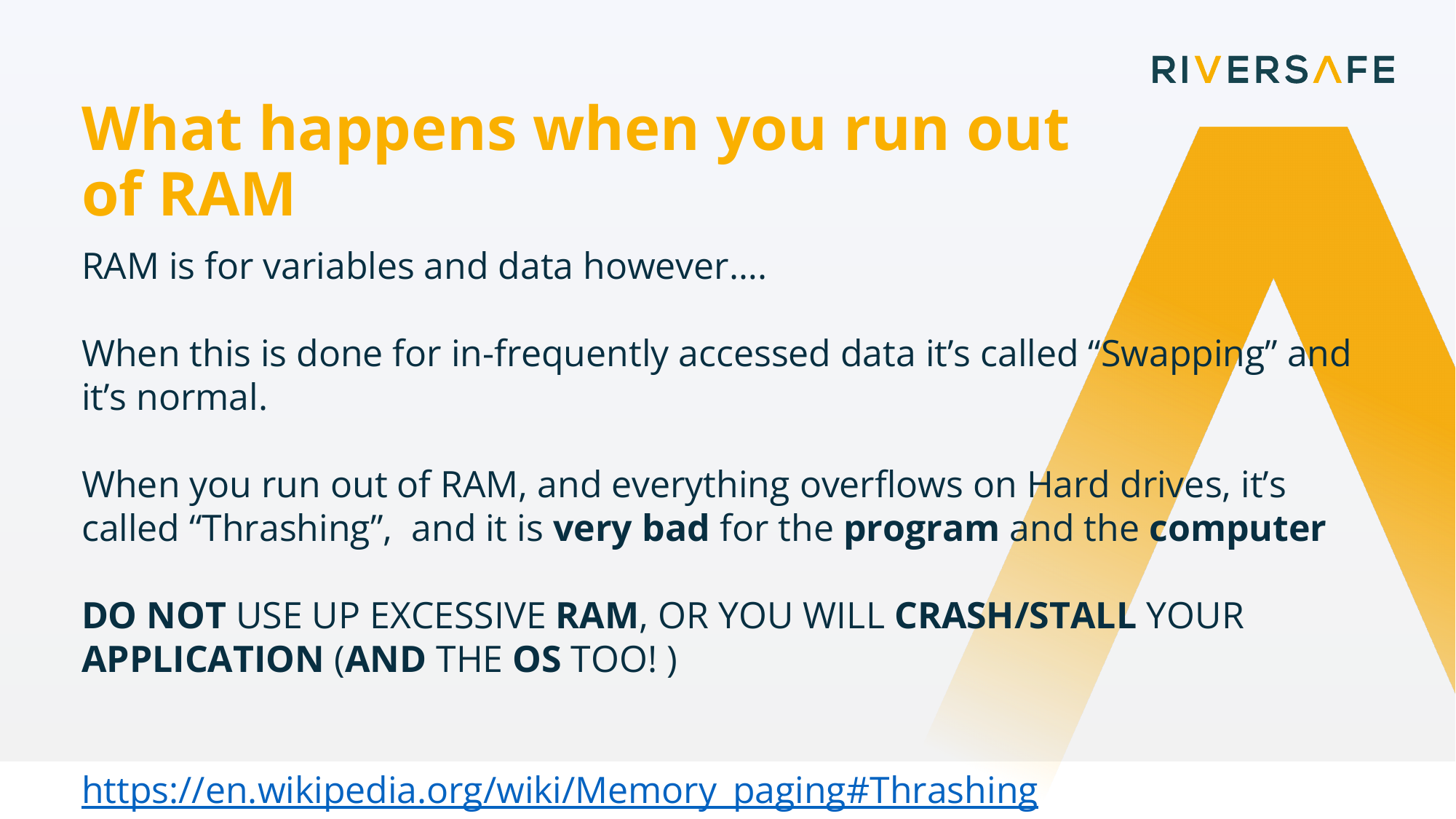

What happens when you run out of RAM
RAM is for variables and data however….
When this is done for in-frequently accessed data it’s called “Swapping” and it’s normal.
When you run out of RAM, and everything overflows on Hard drives, it’s called “Thrashing”,  and it is very bad for the program and the computer

DO NOT USE UP EXCESSIVE RAM, OR YOU WILL CRASH/STALL YOUR APPLICATION (AND THE OS TOO! )
https://en.wikipedia.org/wiki/Memory_paging#Thrashing